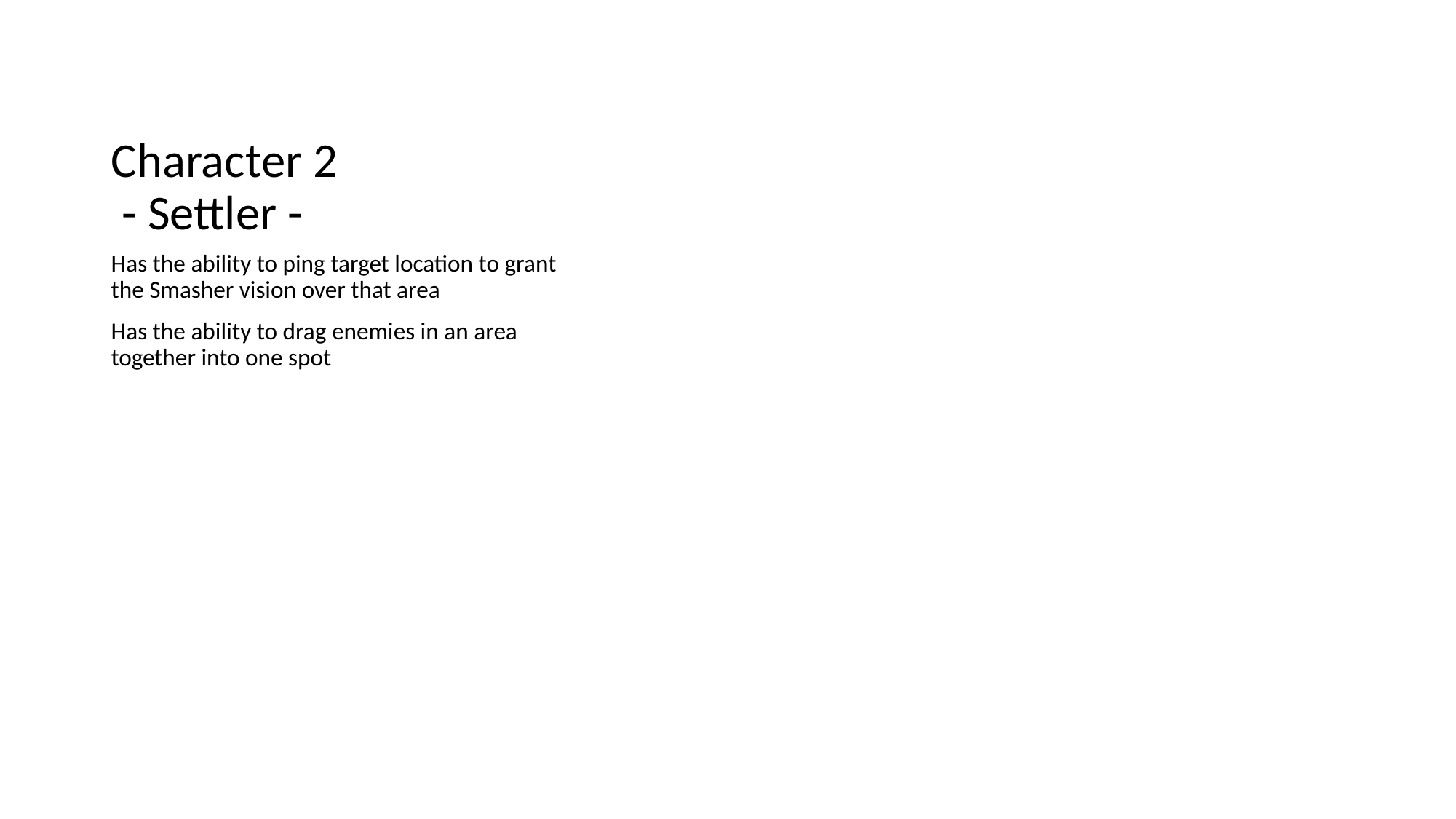

# Character 2 - Settler -

Has the ability to ping target location to grant the Smasher vision over that area
Has the ability to drag enemies in an area together into one spot